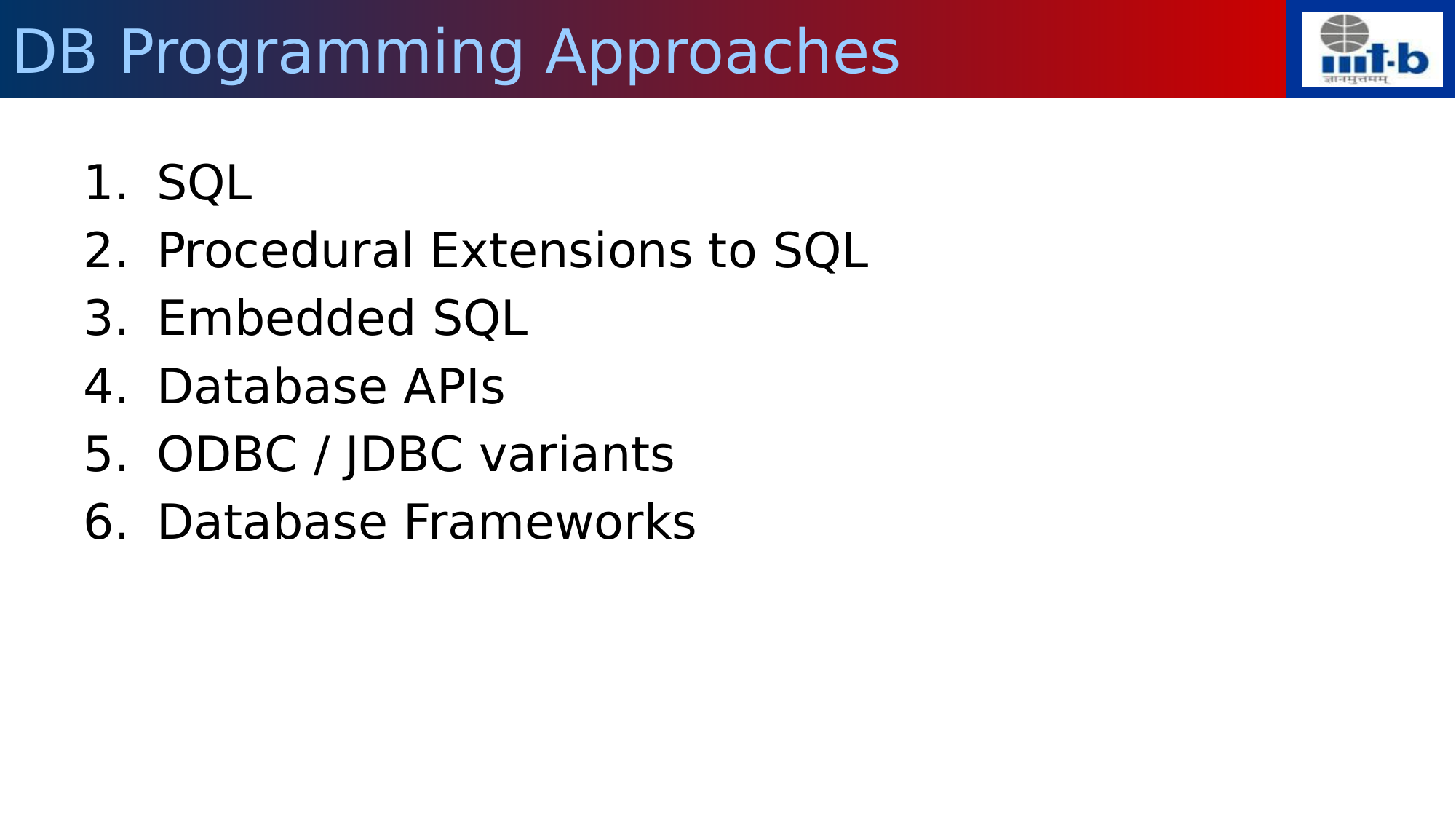

# DB Programming Approaches
SQL
Procedural Extensions to SQL
Embedded SQL
Database APIs
ODBC / JDBC variants
Database Frameworks